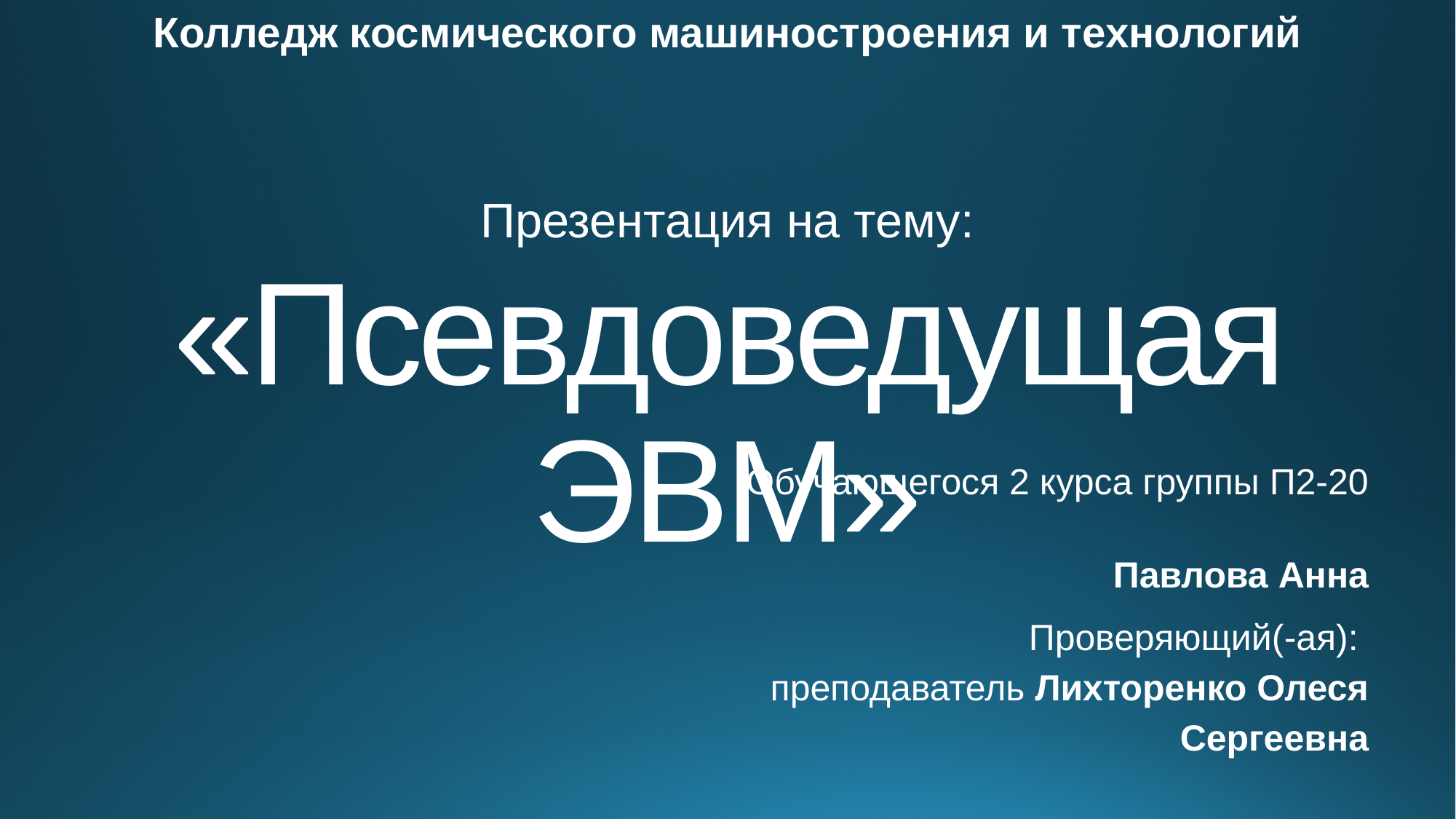

Колледж космического машиностроения и технологий

Презентация на тему:
# «Псевдоведущая ЭВМ»
Обучающегося 2 курса группы П2-20
Павлова Анна
 Проверяющий(-ая):
преподаватель Лихторенко Олеся Сергеевна